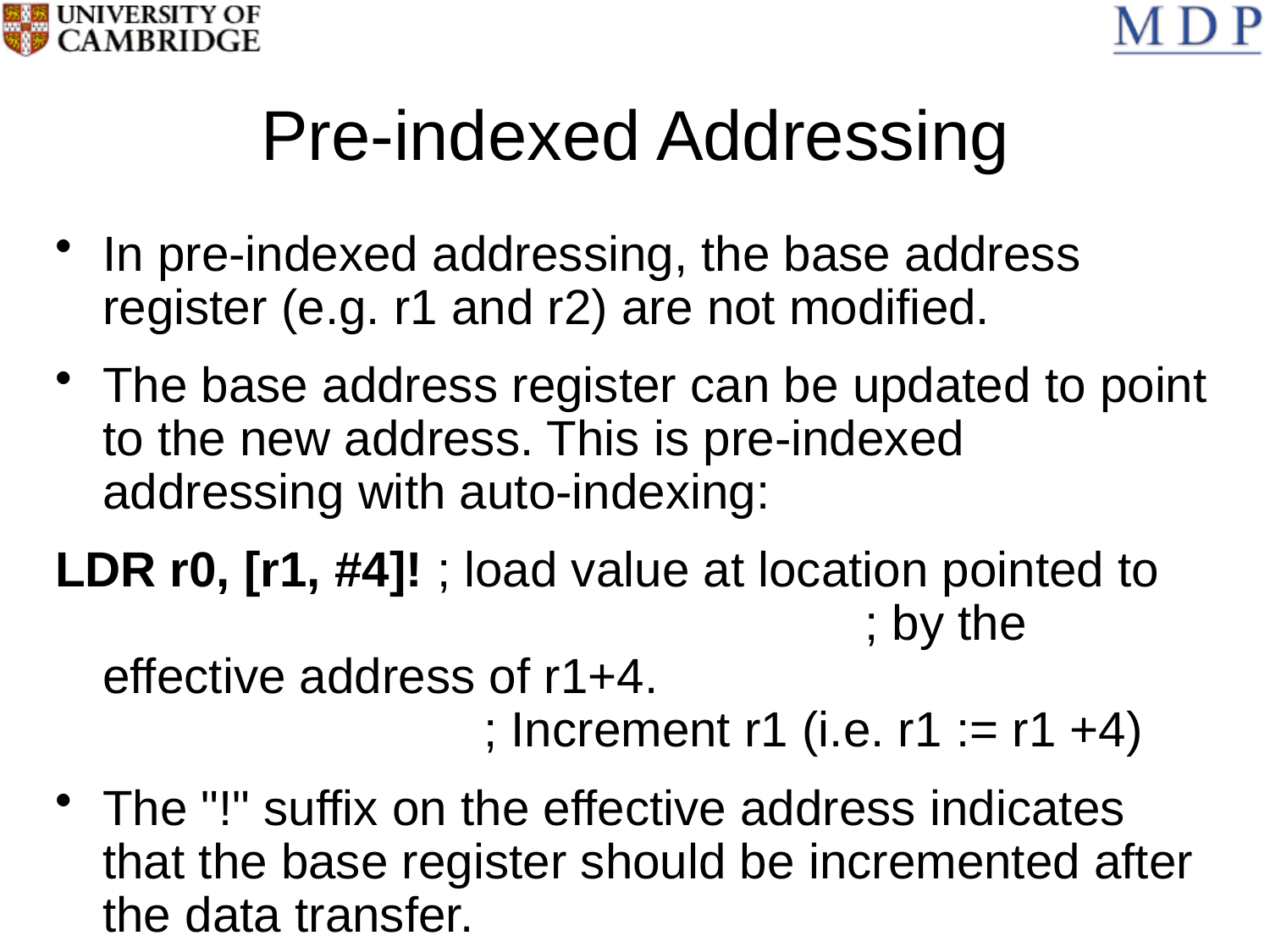

# Pre-indexed Addressing
In pre-indexed addressing, the base address register (e.g. r1 and r2) are not modified.
The base address register can be updated to point to the new address. This is pre-indexed addressing with auto-indexing:
LDR r0, [r1, #4]! ; load value at location pointed to                                       			; by the effective address of r1+4.                                      			; Increment r1 (i.e. r1 := r1 +4)
The "!" suffix on the effective address indicates that the base register should be incremented after the data transfer.